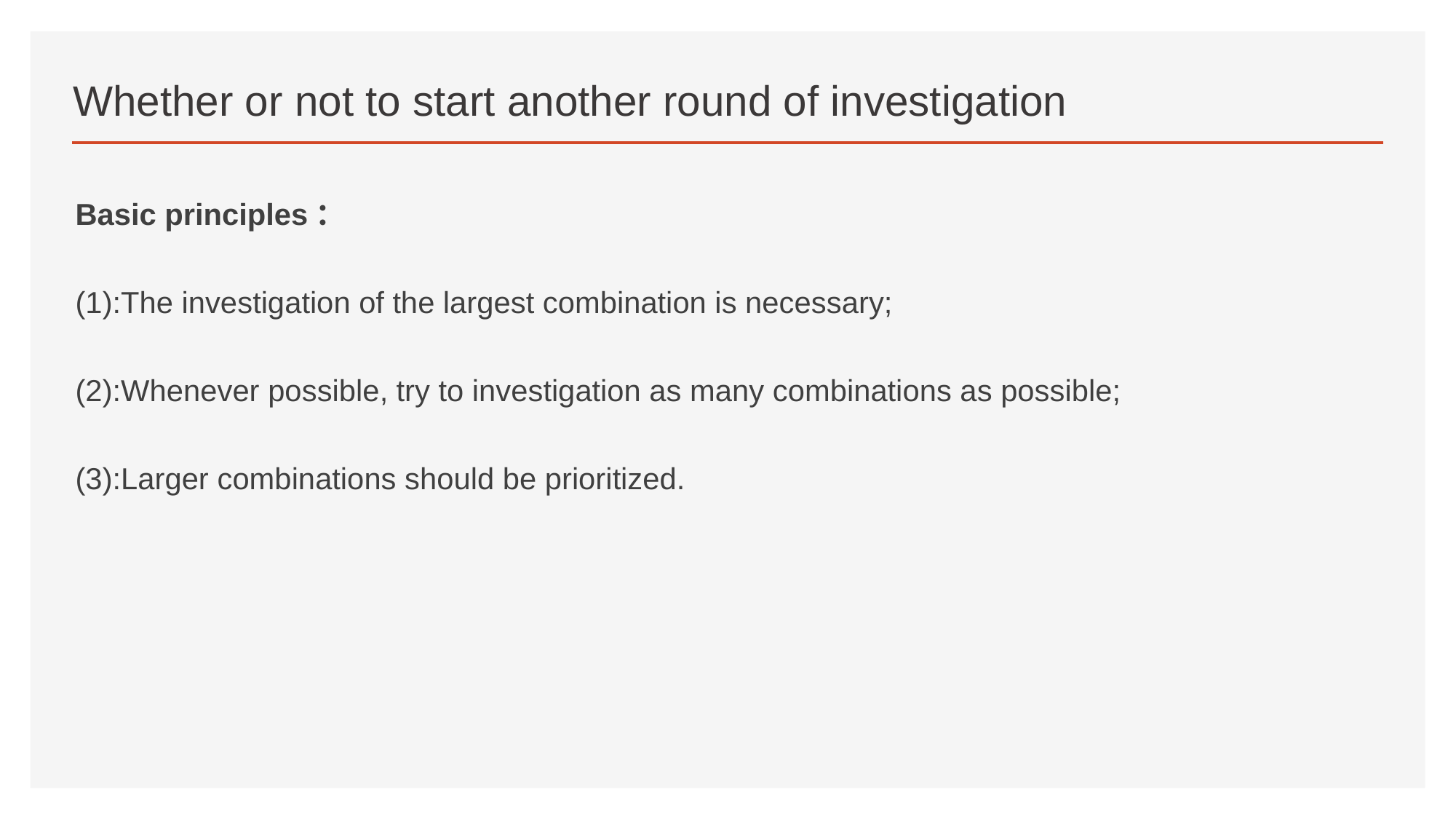

# Whether or not to start another round of investigation
Basic principles：
(1):The investigation of the largest combination is necessary;
(2):Whenever possible, try to investigation as many combinations as possible;
(3):Larger combinations should be prioritized.